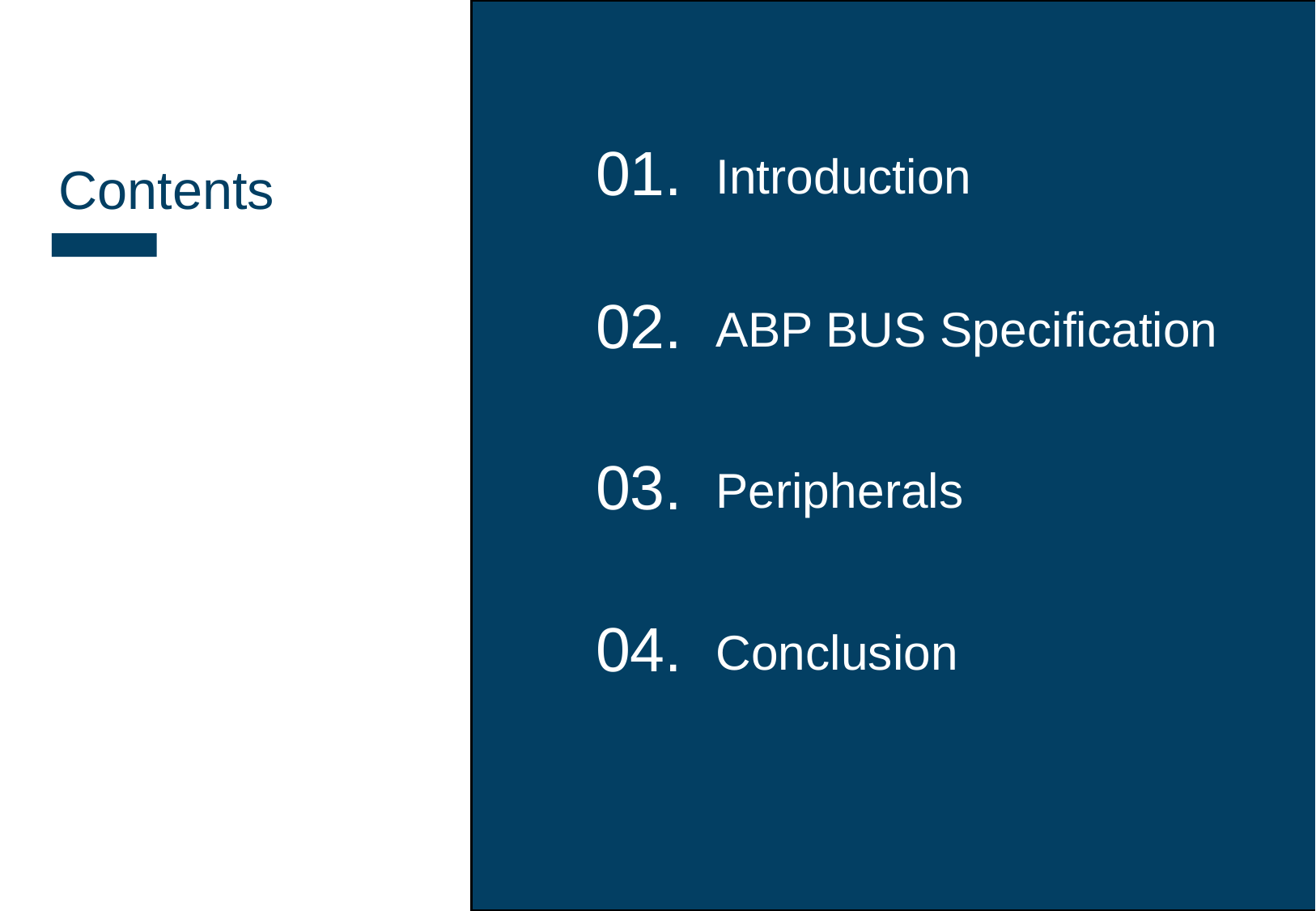

01.
Introduction
Contents

02.
ABP BUS Specification
03.
Peripherals
04.
Conclusion